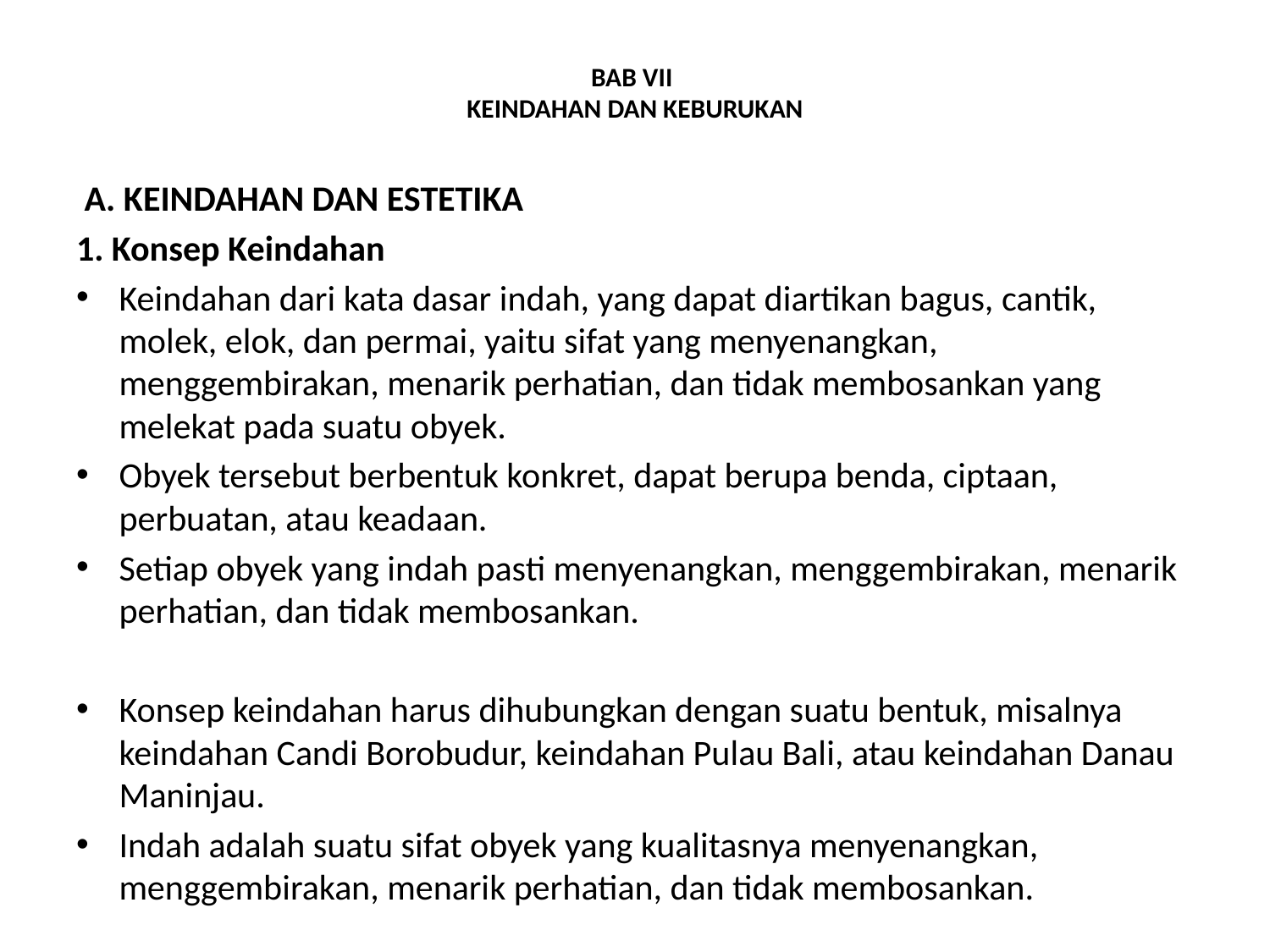

# BAB VII  KEINDAHAN DAN KEBURUKAN
 A. KEINDAHAN DAN ESTETIKA
1. Konsep Keindahan
Keindahan dari kata dasar indah, yang dapat diartikan bagus, cantik, molek, elok, dan permai, yaitu sifat yang menyenangkan, menggembirakan, menarik perhatian, dan tidak membosankan yang melekat pada suatu obyek.
Obyek tersebut berbentuk konkret, dapat berupa benda, ciptaan, perbuatan, atau keadaan.
Setiap obyek yang indah pasti menyenangkan, menggembirakan, menarik perhatian, dan tidak membosankan.

Konsep keindahan harus dihubungkan dengan suatu bentuk, misalnya keindahan Candi Borobudur, keindahan Pulau Bali, atau keindahan Danau Maninjau.
Indah adalah suatu sifat obyek yang kualitasnya menyenangkan, menggembirakan, menarik perhatian, dan tidak membosankan.